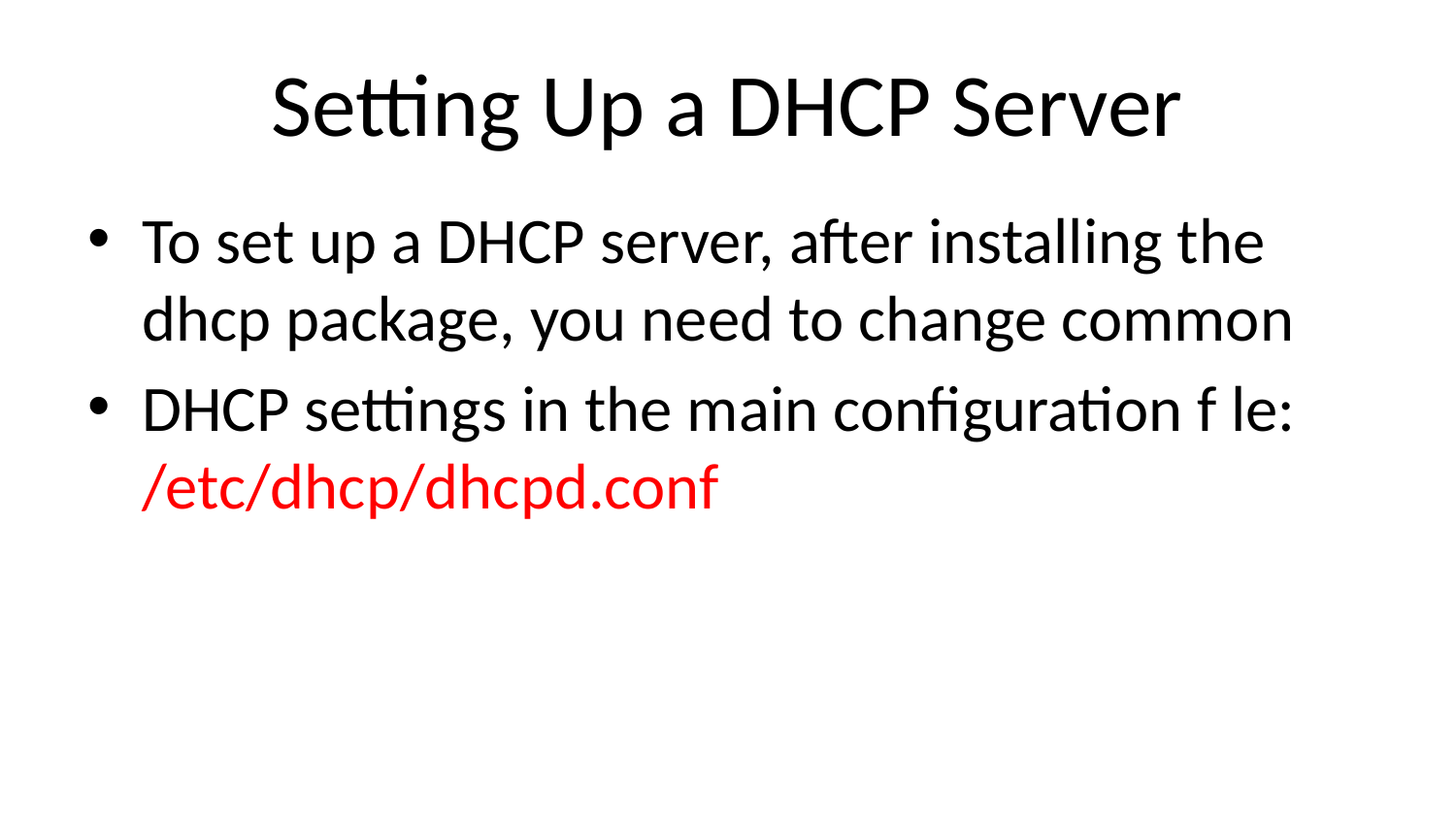

# Setting Up a DHCP Server
To set up a DHCP server, after installing the dhcp package, you need to change common
DHCP settings in the main configuration f le: /etc/dhcp/dhcpd.conf